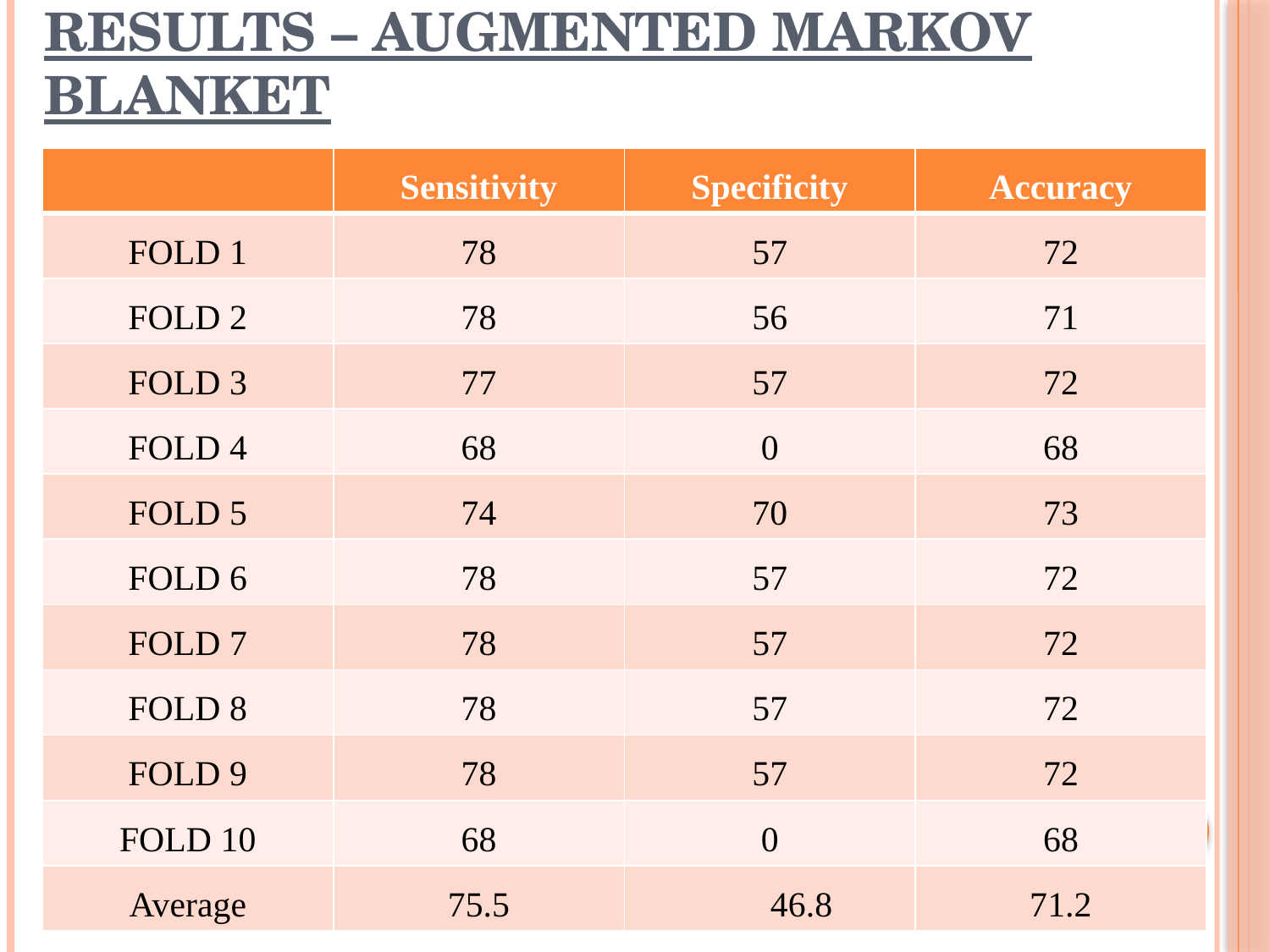

# Results – Augmented Markov Blanket
|  | Sensitivity | Specificity | Accuracy |
| --- | --- | --- | --- |
| FOLD 1 | 78 | 57 | 72 |
| FOLD 2 | 78 | 56 | 71 |
| FOLD 3 | 77 | 57 | 72 |
| FOLD 4 | 68 | 0 | 68 |
| FOLD 5 | 74 | 70 | 73 |
| FOLD 6 | 78 | 57 | 72 |
| FOLD 7 | 78 | 57 | 72 |
| FOLD 8 | 78 | 57 | 72 |
| FOLD 9 | 78 | 57 | 72 |
| FOLD 10 | 68 | 0 | 68 |
| Average | 75.5 | 46.8 | 71.2 |